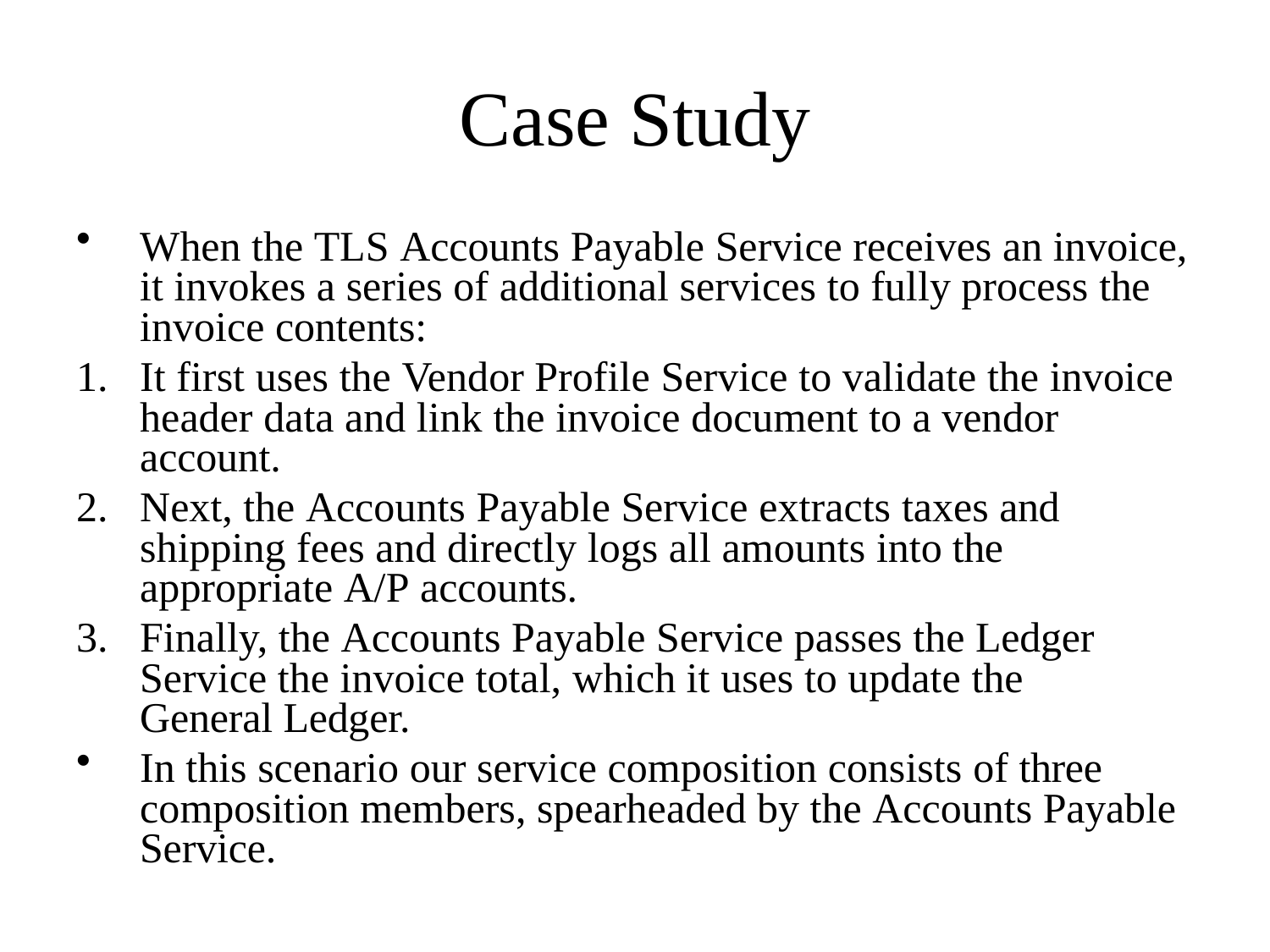

# Case Study
When the TLS Accounts Payable Service receives an invoice, it invokes a series of additional services to fully process the invoice contents:
It first uses the Vendor Profile Service to validate the invoice header data and link the invoice document to a vendor account.
Next, the Accounts Payable Service extracts taxes and shipping fees and directly logs all amounts into the appropriate A/P accounts.
Finally, the Accounts Payable Service passes the Ledger Service the invoice total, which it uses to update the General Ledger.
In this scenario our service composition consists of three composition members, spearheaded by the Accounts Payable Service.